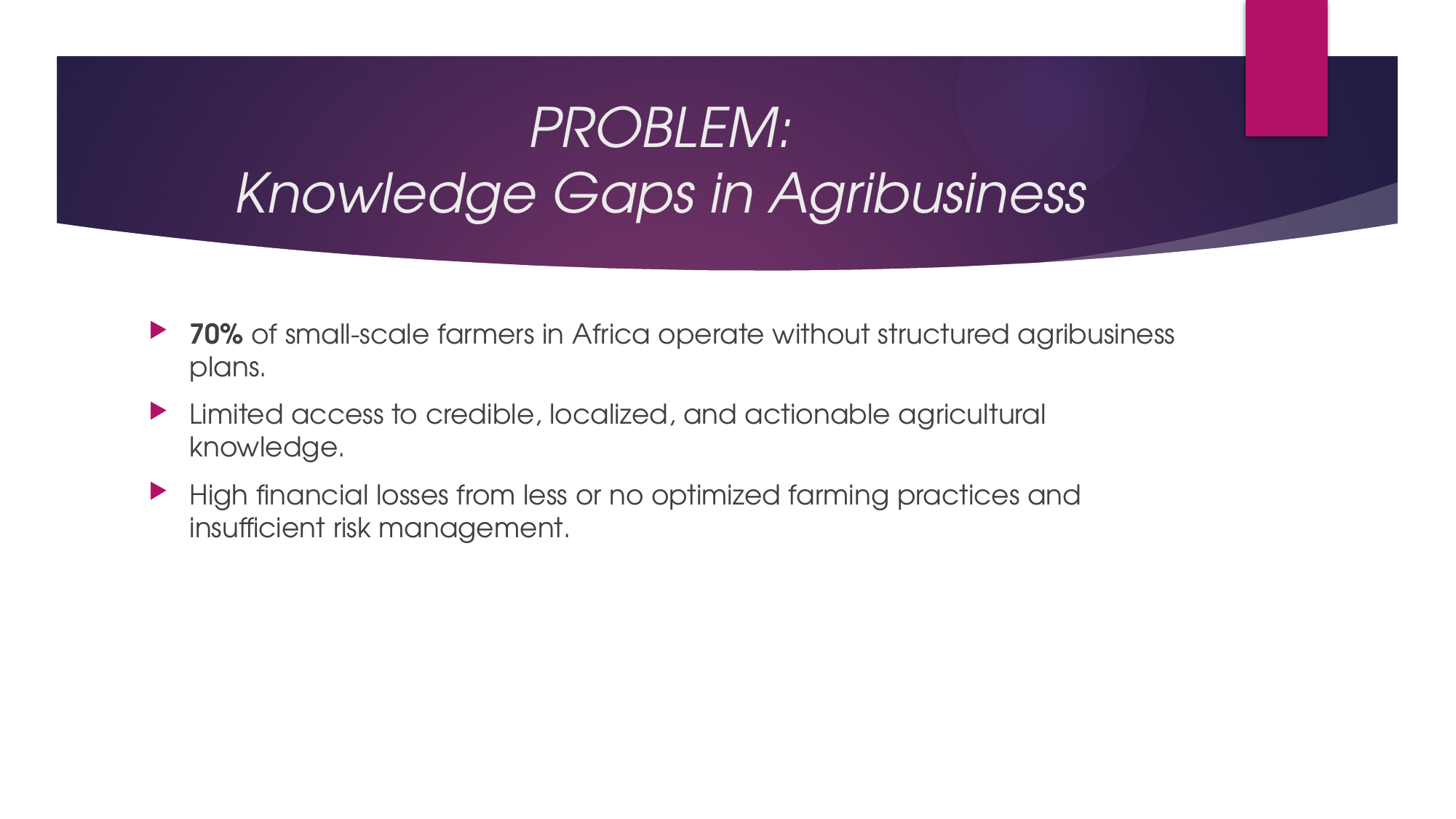

# PROBLEM: Knowledge Gaps in Agribusiness
70% of small-scale farmers in Africa operate without structured agribusiness plans.
Limited access to credible, localized, and actionable agricultural knowledge.
High financial losses from less or no optimized farming practices and insufficient risk management.